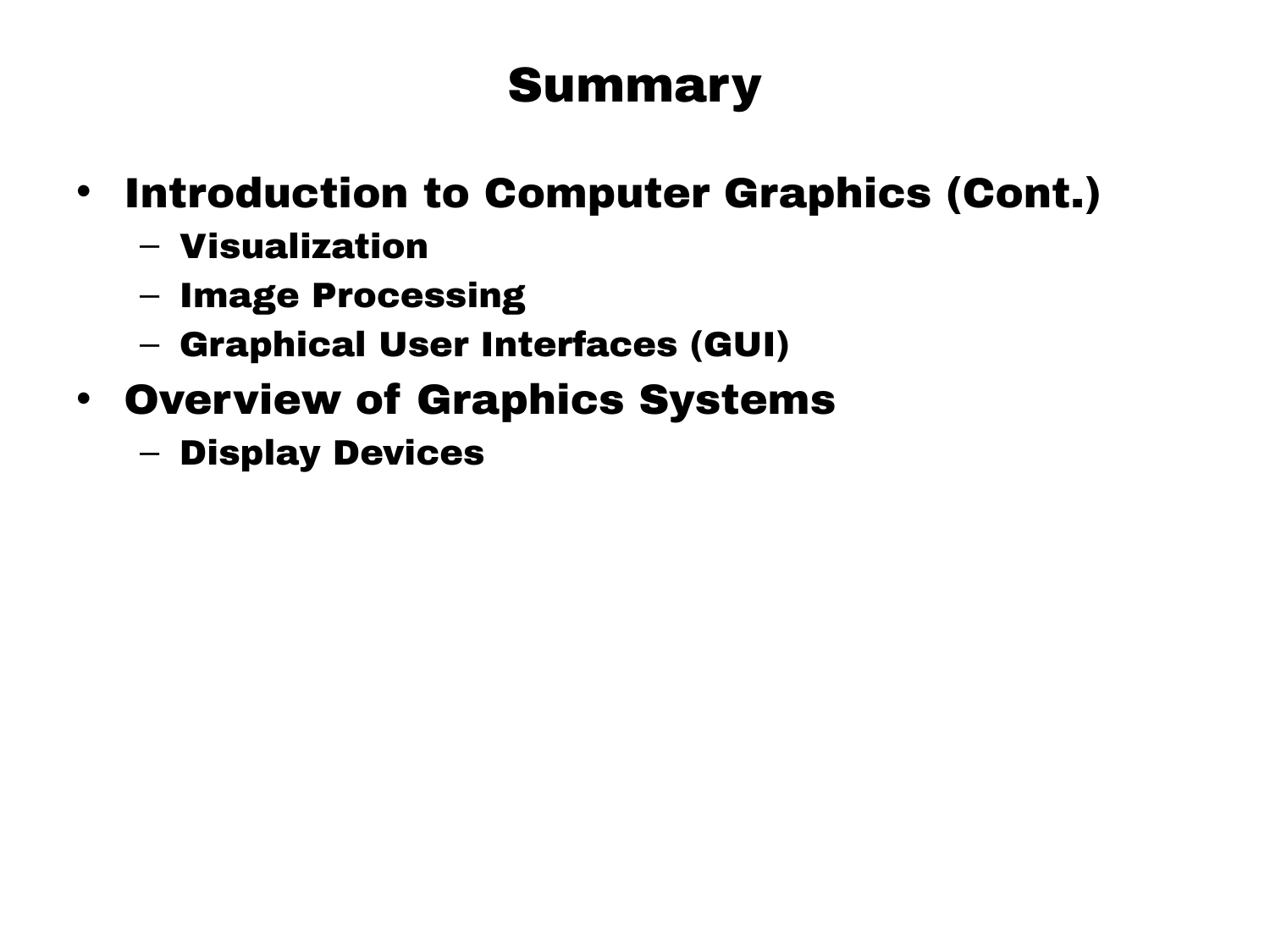

# Summary
Introduction to Computer Graphics (Cont.)
Visualization
Image Processing
Graphical User Interfaces (GUI)
Overview of Graphics Systems
Display Devices